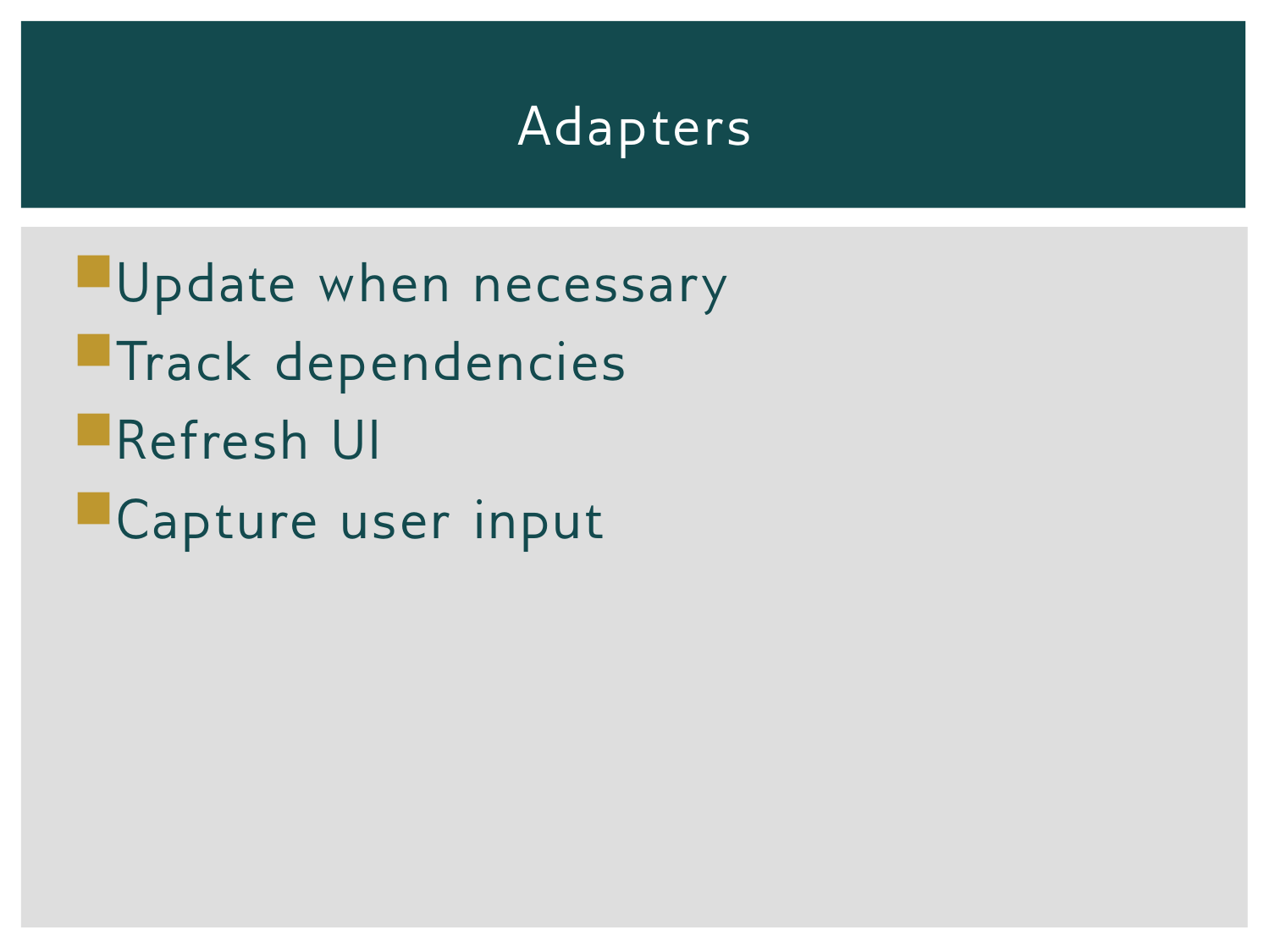

# Adapters
Update when necessary
Track dependencies
Refresh UI
Capture user input